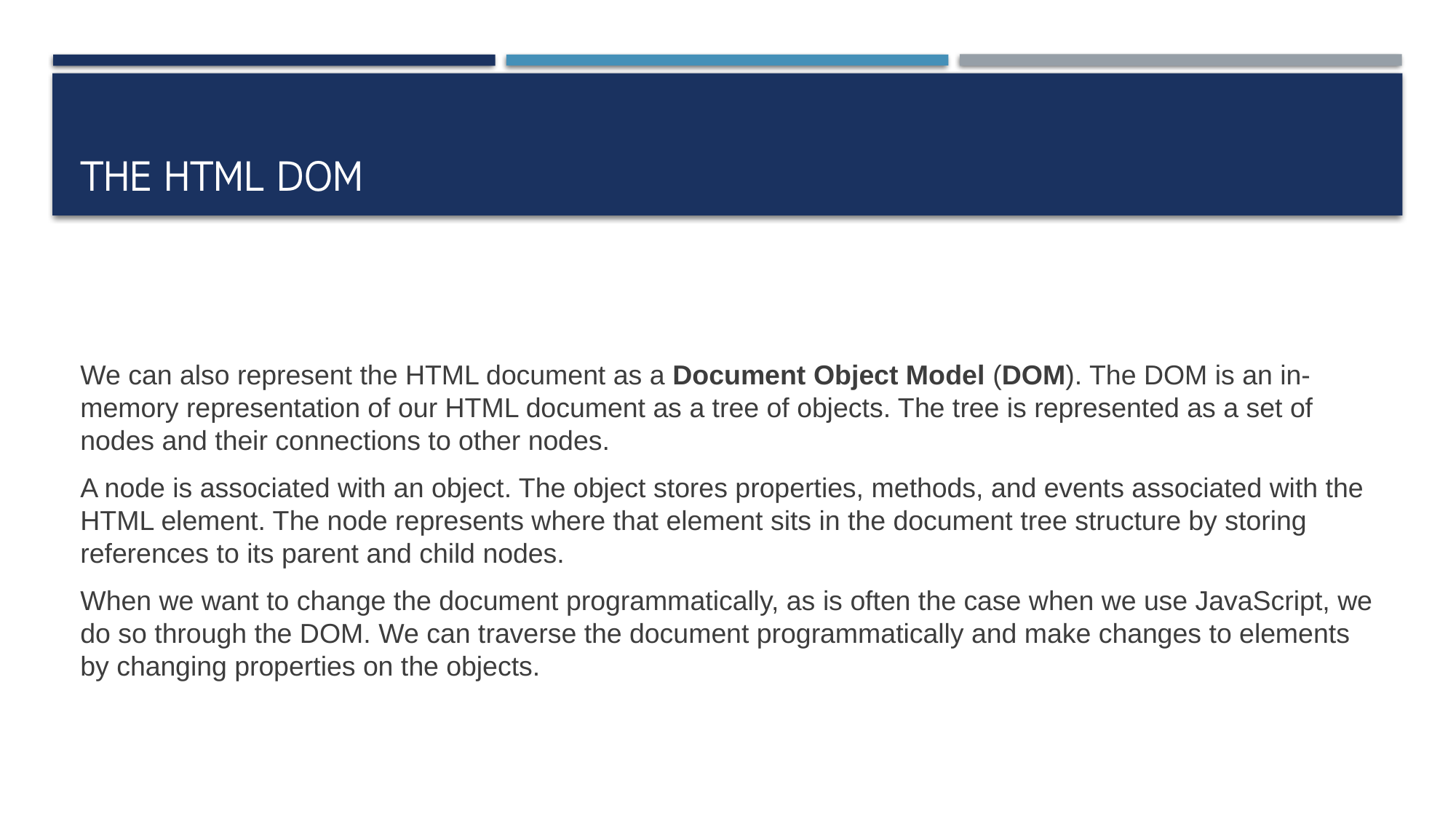

# The HTML DOM
We can also represent the HTML document as a Document Object Model (DOM). The DOM is an in-memory representation of our HTML document as a tree of objects. The tree is represented as a set of nodes and their connections to other nodes.
A node is associated with an object. The object stores properties, methods, and events associated with the HTML element. The node represents where that element sits in the document tree structure by storing references to its parent and child nodes.
When we want to change the document programmatically, as is often the case when we use JavaScript, we do so through the DOM. We can traverse the document programmatically and make changes to elements by changing properties on the objects.